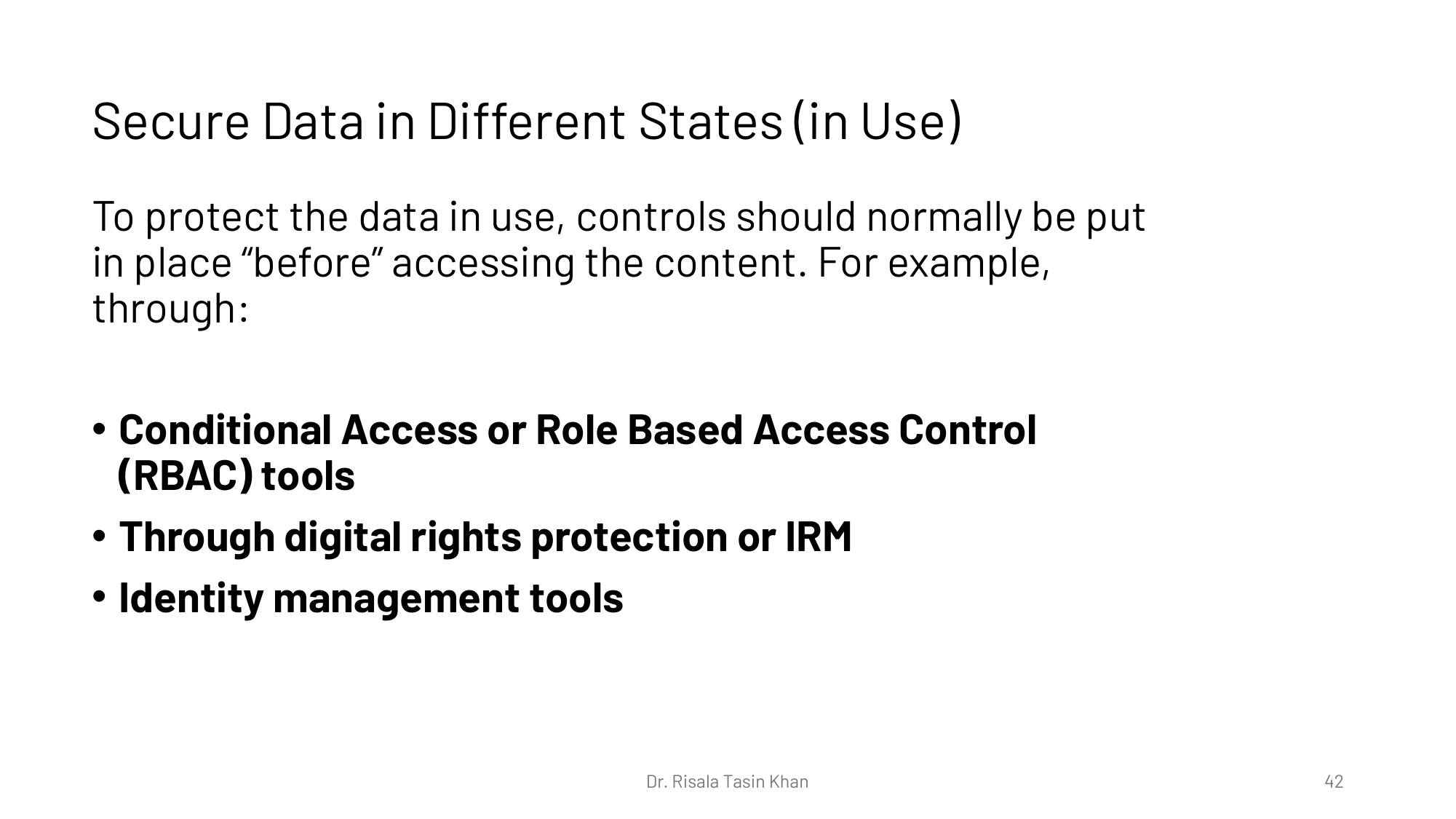

# Secure Data in Different States (in Use)
To protect the data in use, controls should normally be put in place “before” accessing the content. For example, through:

Conditional Access or Role Based Access Control (RBAC) tools
Through digital rights protection or IRM
Identity management tools

Dr. Risala Tasin Khan
42